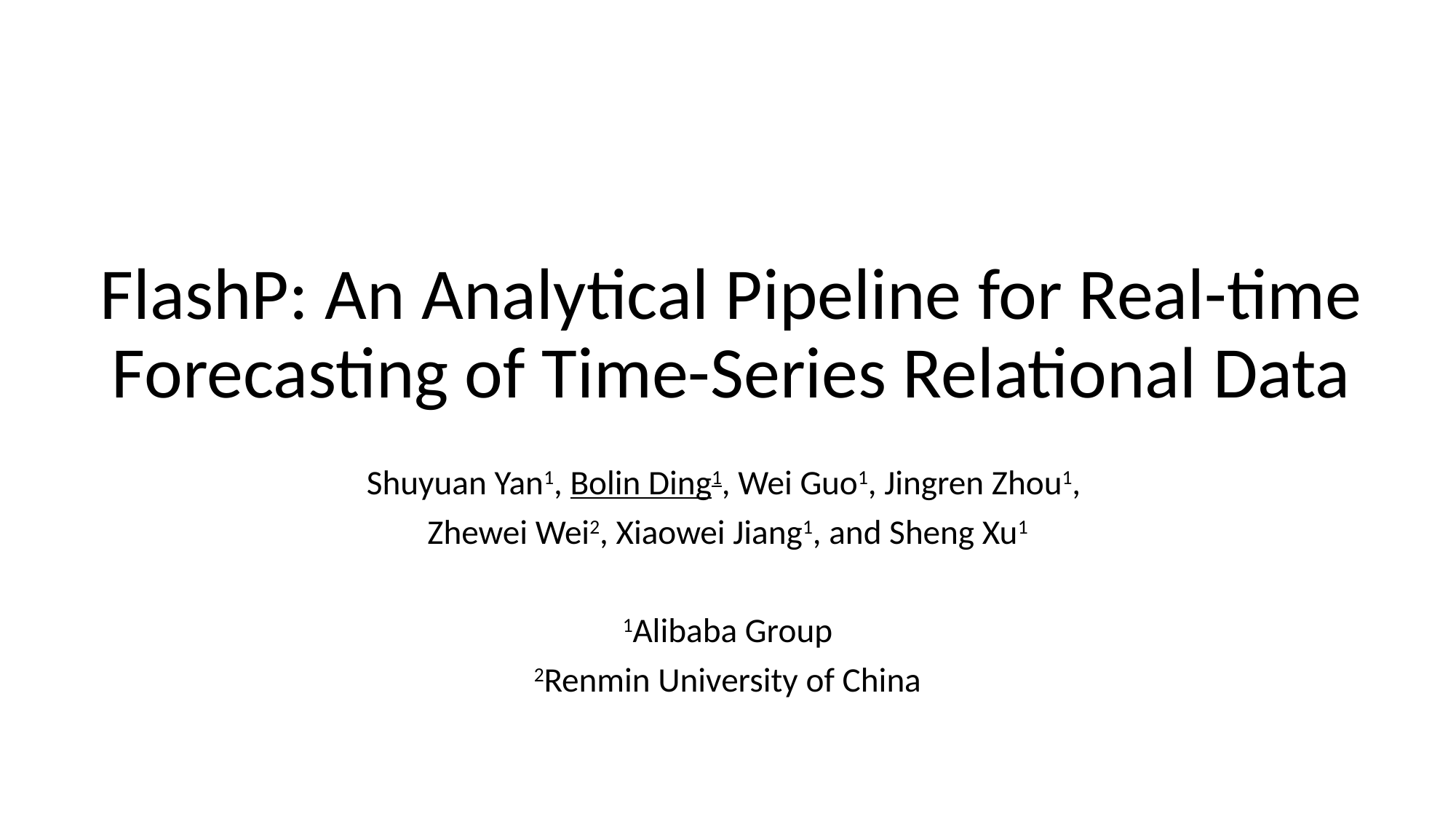

# FlashP: An Analytical Pipeline for Real-time Forecasting of Time-Series Relational Data
Shuyuan Yan1, Bolin Ding1, Wei Guo1, Jingren Zhou1,
Zhewei Wei2, Xiaowei Jiang1, and Sheng Xu1

1Alibaba Group
2Renmin University of China